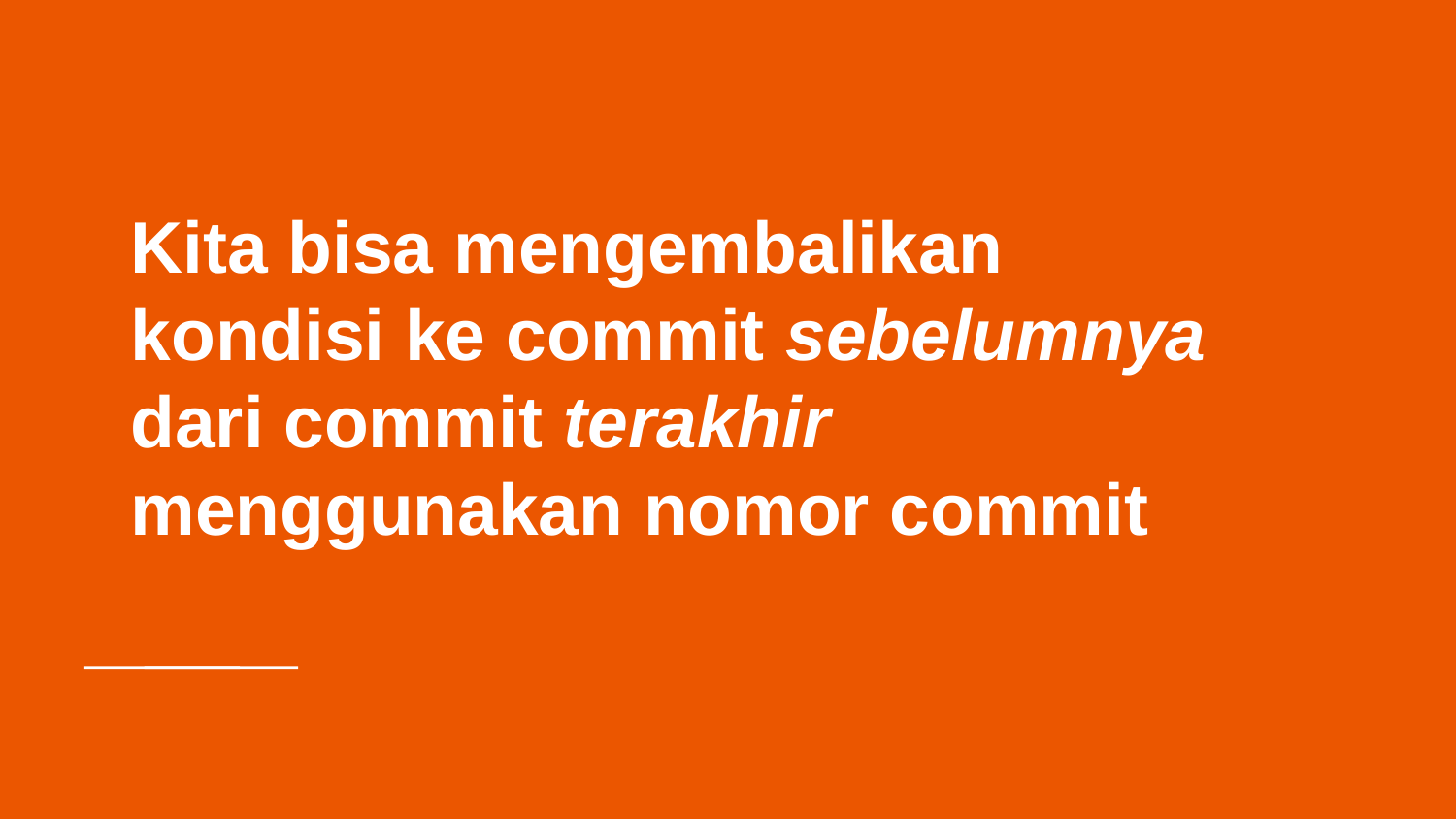

# Kita bisa mengembalikan kondisi ke commit sebelumnya dari commit terakhir menggunakan nomor commit